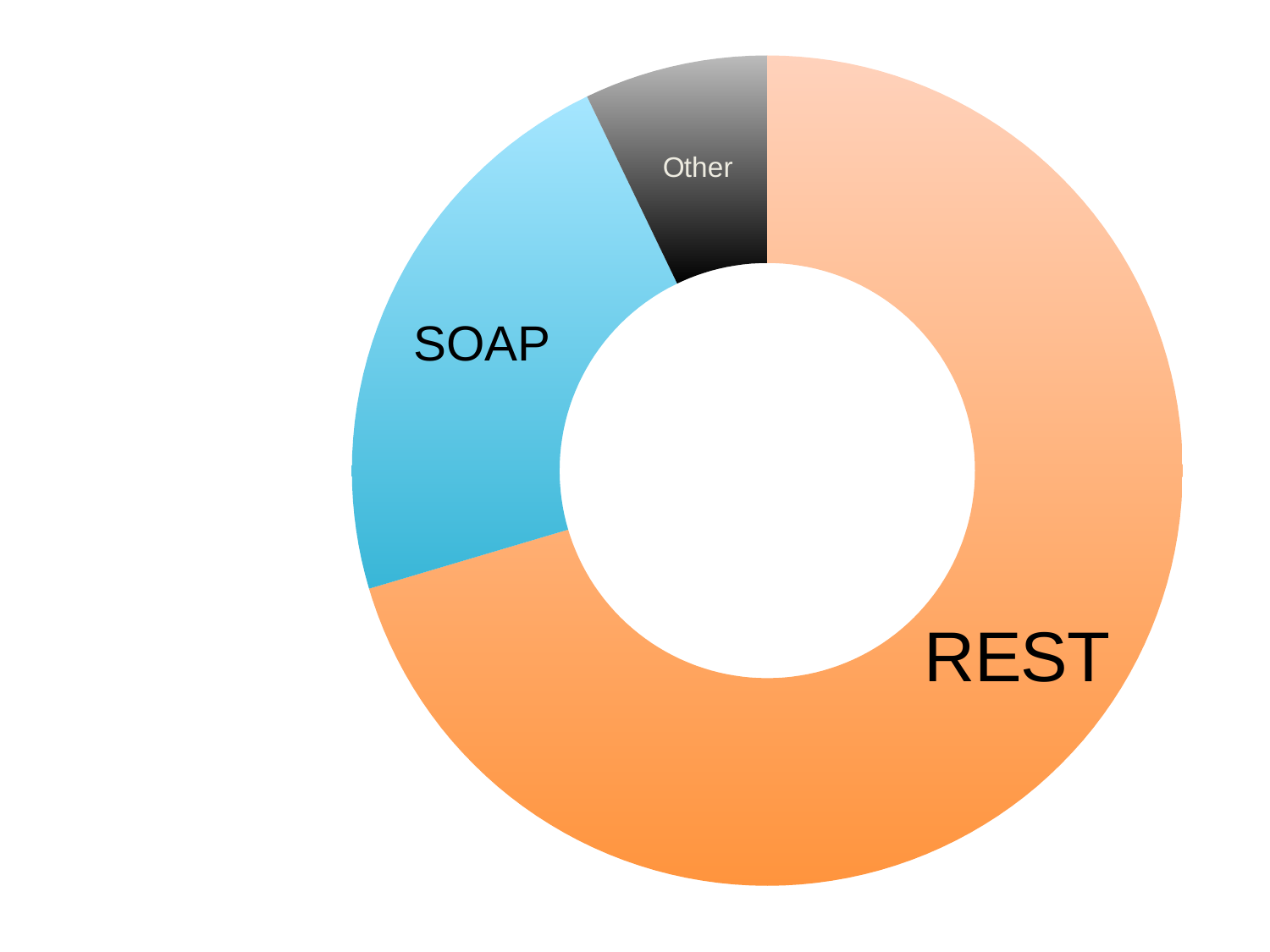

### Chart

| Category | Styles |
|---|---|
| REST | 69.0 |
| SOAP | 22.0 |
| Other | 7.0 |